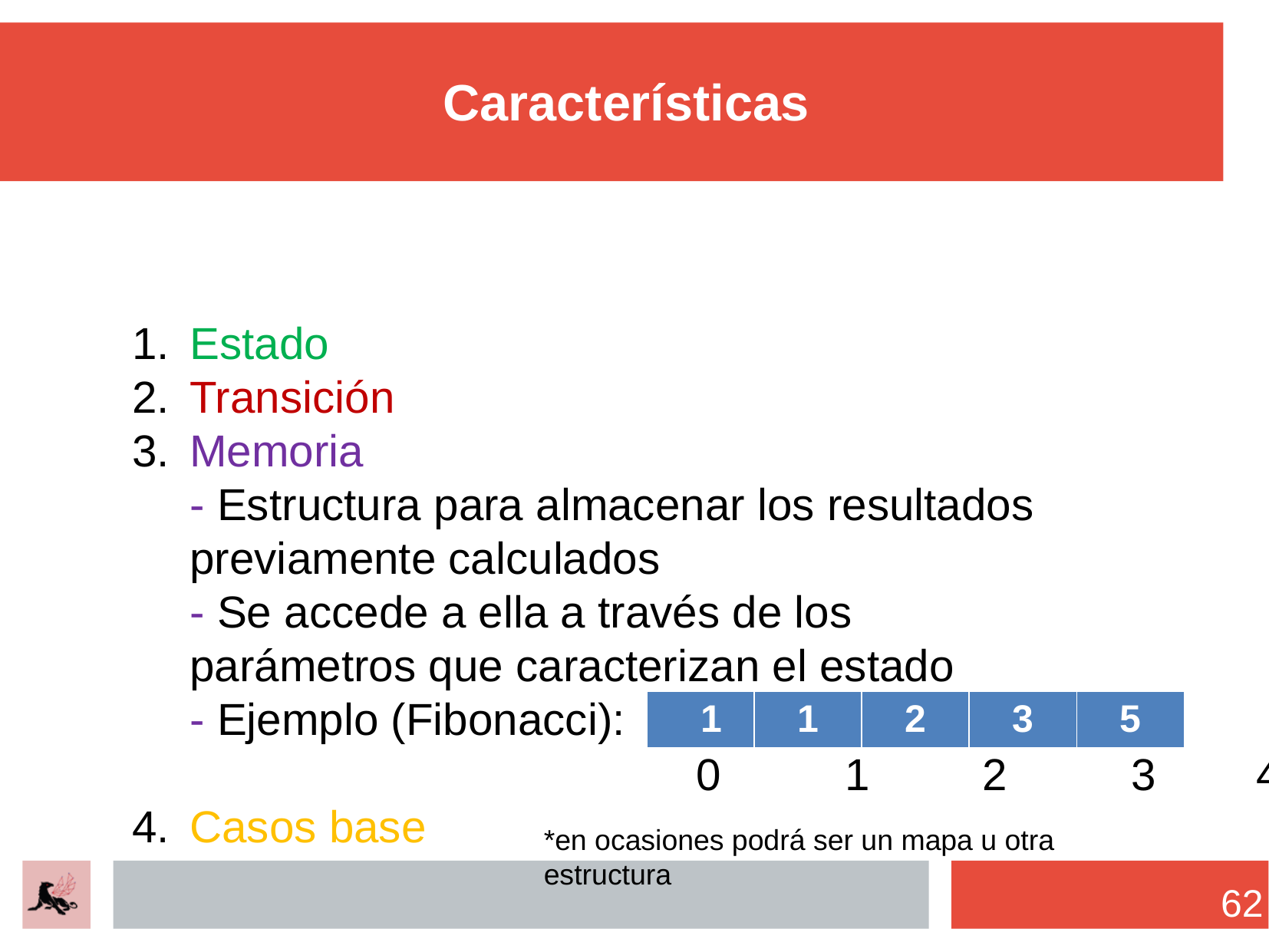

Características
Estado
Transición
Memoria
- Estructura para almacenar los resultados previamente calculados
- Se accede a ella a través de los parámetros que caracterizan el estado
- Ejemplo (Fibonacci):
Casos base

| 1 | 1 | 2 | 3 | 5 |
| --- | --- | --- | --- | --- |
0          1         2          3        4
*en ocasiones podrá ser un mapa u otra estructura

62